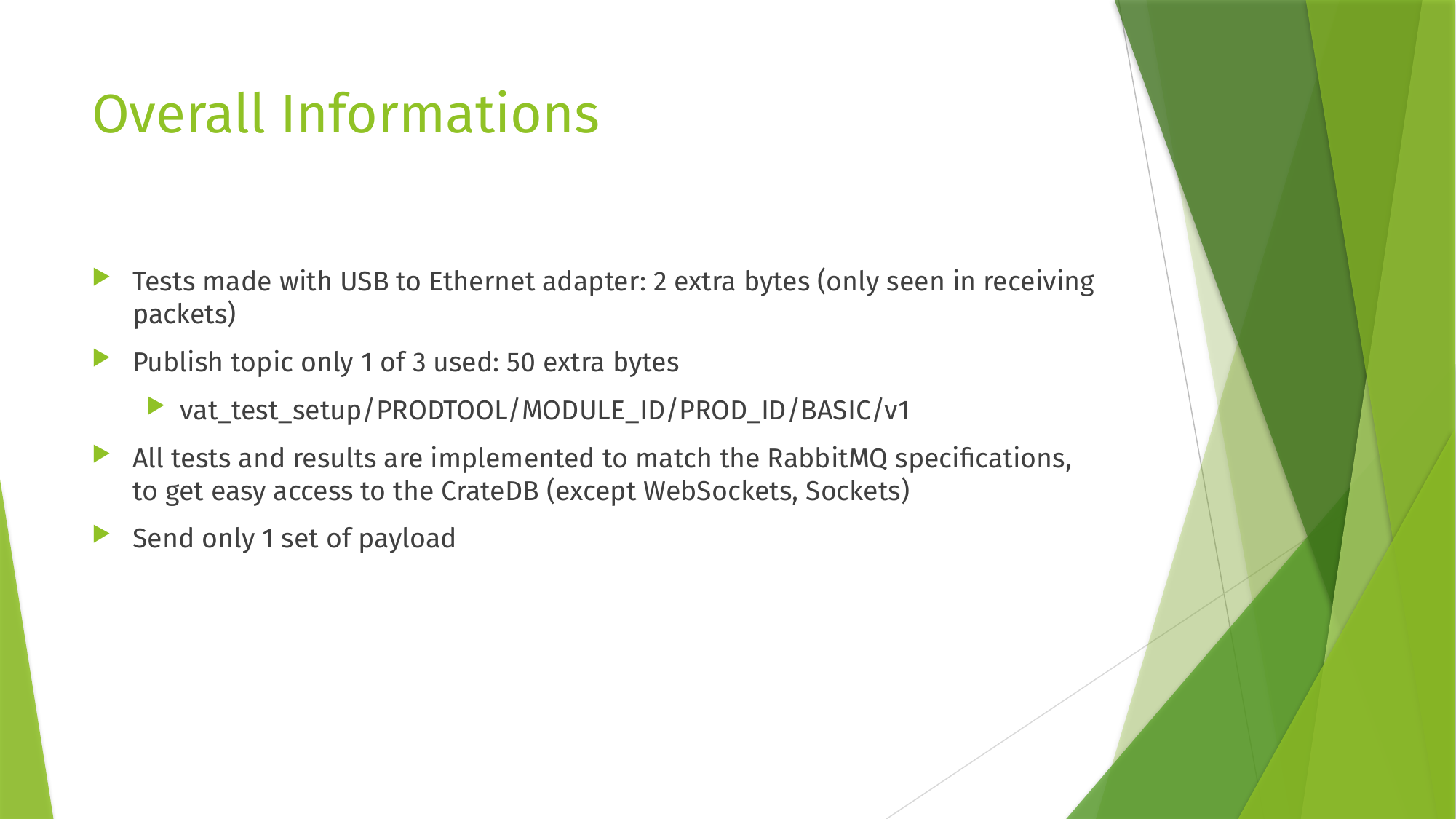

# Overall Informations
Tests made with USB to Ethernet adapter: 2 extra bytes (only seen in receiving packets)
Publish topic only 1 of 3 used: 50 extra bytes
vat_test_setup/PRODTOOL/MODULE_ID/PROD_ID/BASIC/v1
All tests and results are implemented to match the RabbitMQ specifications, to get easy access to the CrateDB (except WebSockets, Sockets)
Send only 1 set of payload